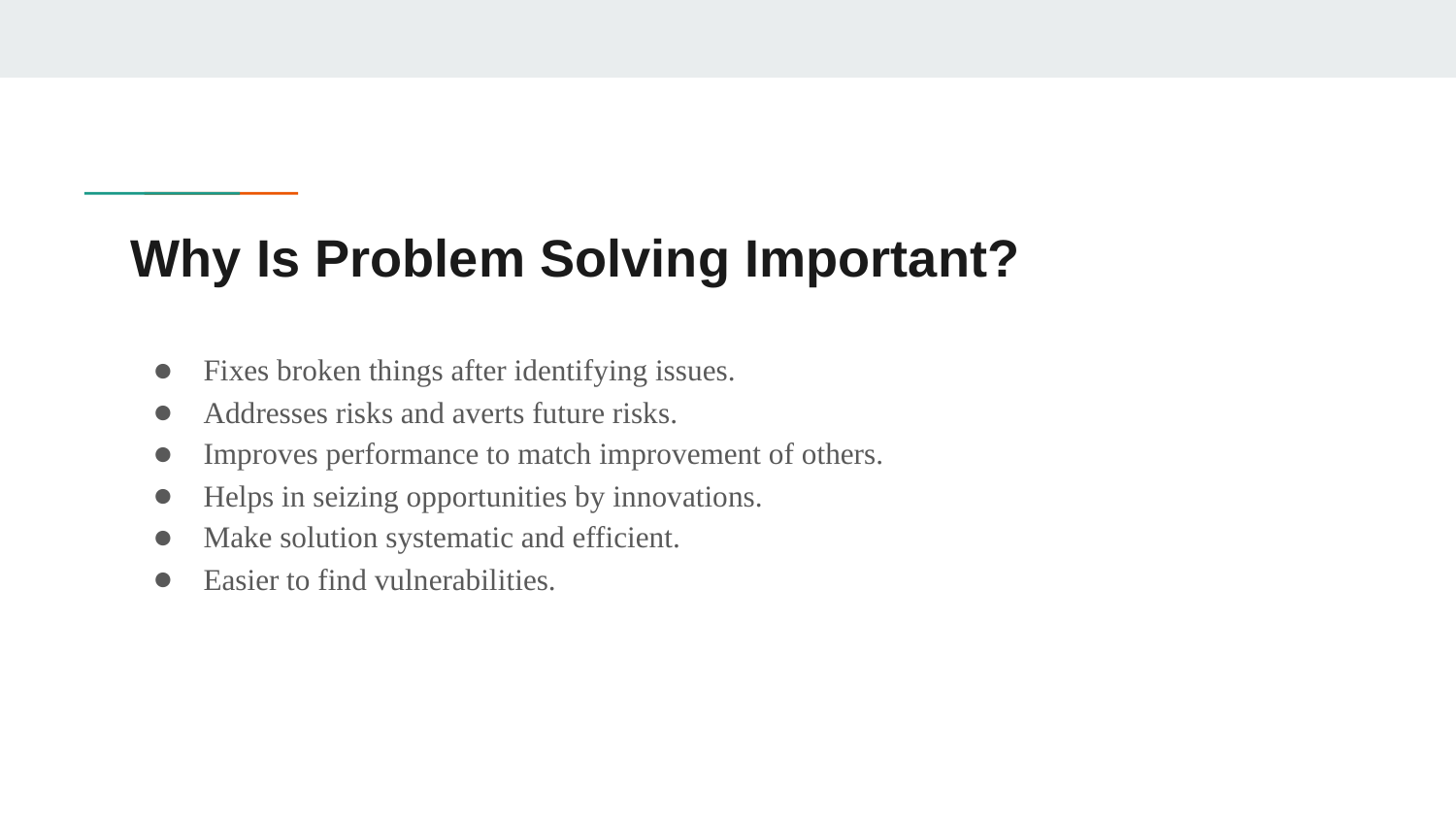

# Why Is Problem Solving Important?
Fixes broken things after identifying issues.
Addresses risks and averts future risks.
Improves performance to match improvement of others.
Helps in seizing opportunities by innovations.
Make solution systematic and efficient.
Easier to find vulnerabilities.